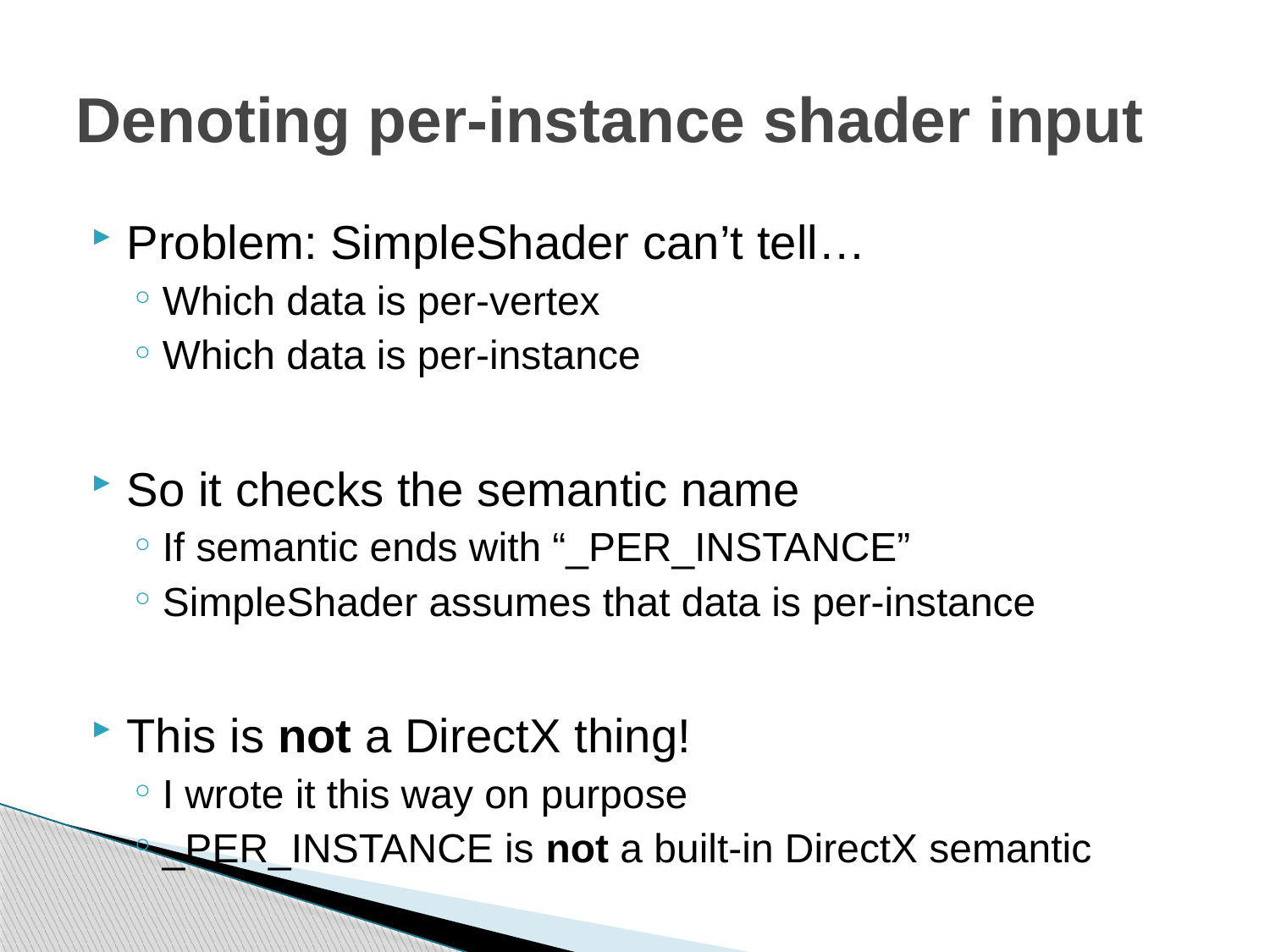

# Denoting per-instance shader input
Problem: SimpleShader can’t tell…
Which data is per-vertex
Which data is per-instance

So it checks the semantic name
If semantic ends with “_PER_INSTANCE”
SimpleShader assumes that data is per-instance

This is not a DirectX thing!
I wrote it this way on purpose
_PER_INSTANCE is not a built-in DirectX semantic